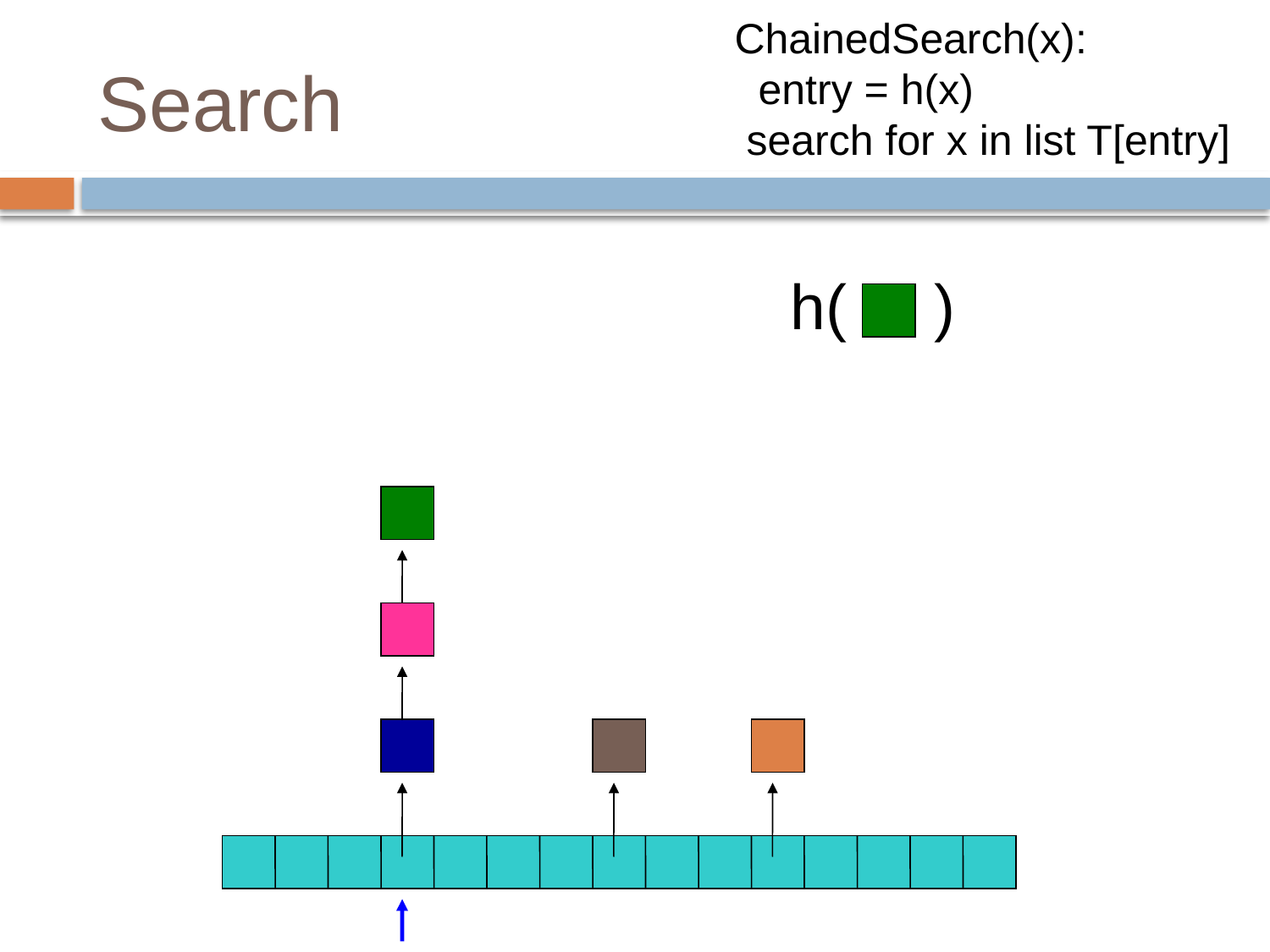

ChainedSearch(x):
  entry = h(x)
 search for x in list T[entry]
# Search
h(     )